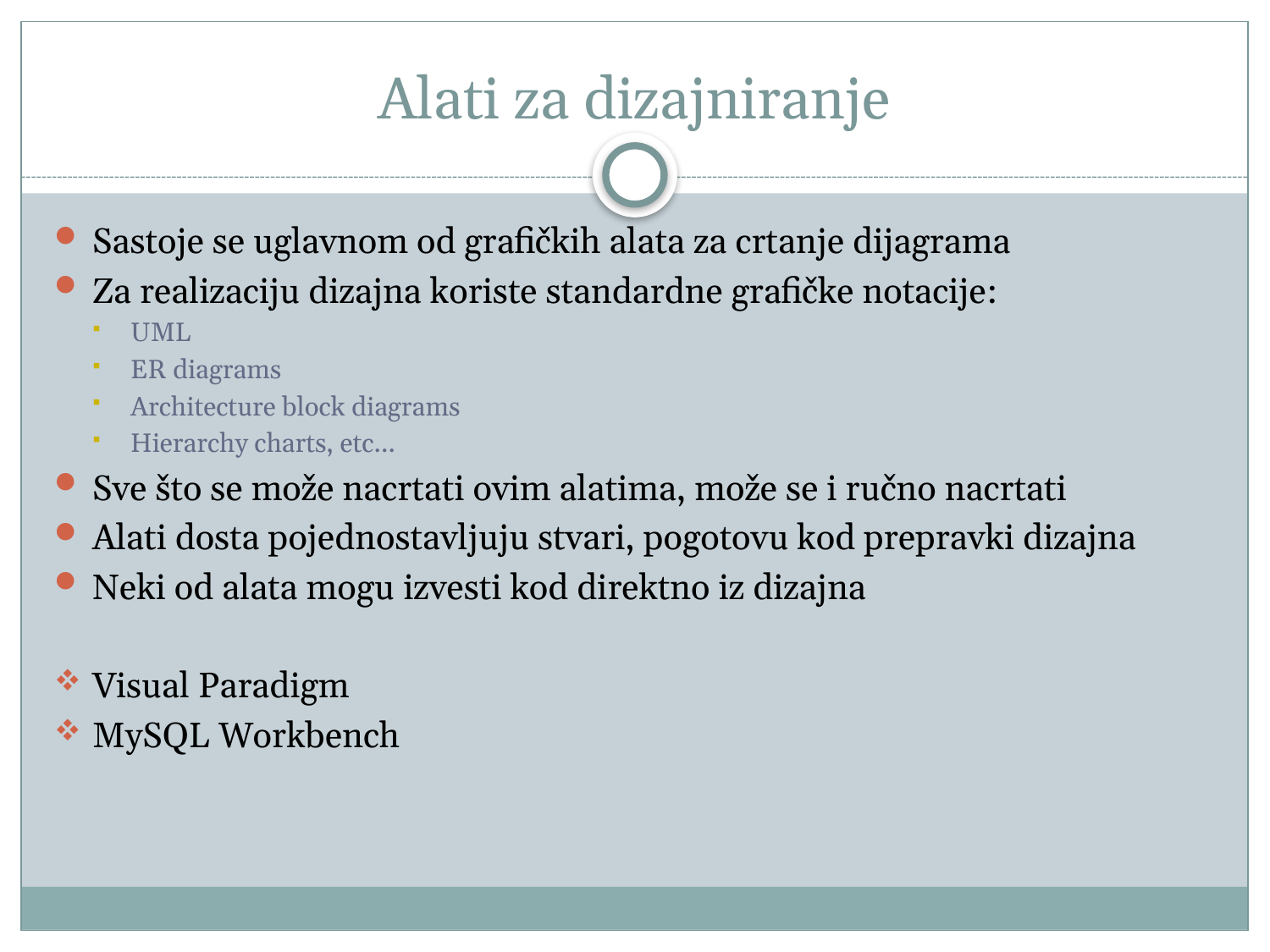

# Alati za dizajniranje
Sastoje se uglavnom od grafičkih alata za crtanje dijagrama
Za realizaciju dizajna koriste standardne grafičke notacije:
UML
ER diagrams
Architecture block diagrams
Hierarchy charts, etc...
Sve što se može nacrtati ovim alatima, može se i ručno nacrtati
Alati dosta pojednostavljuju stvari, pogotovu kod prepravki dizajna
Neki od alata mogu izvesti kod direktno iz dizajna

Visual Paradigm
MySQL Workbench